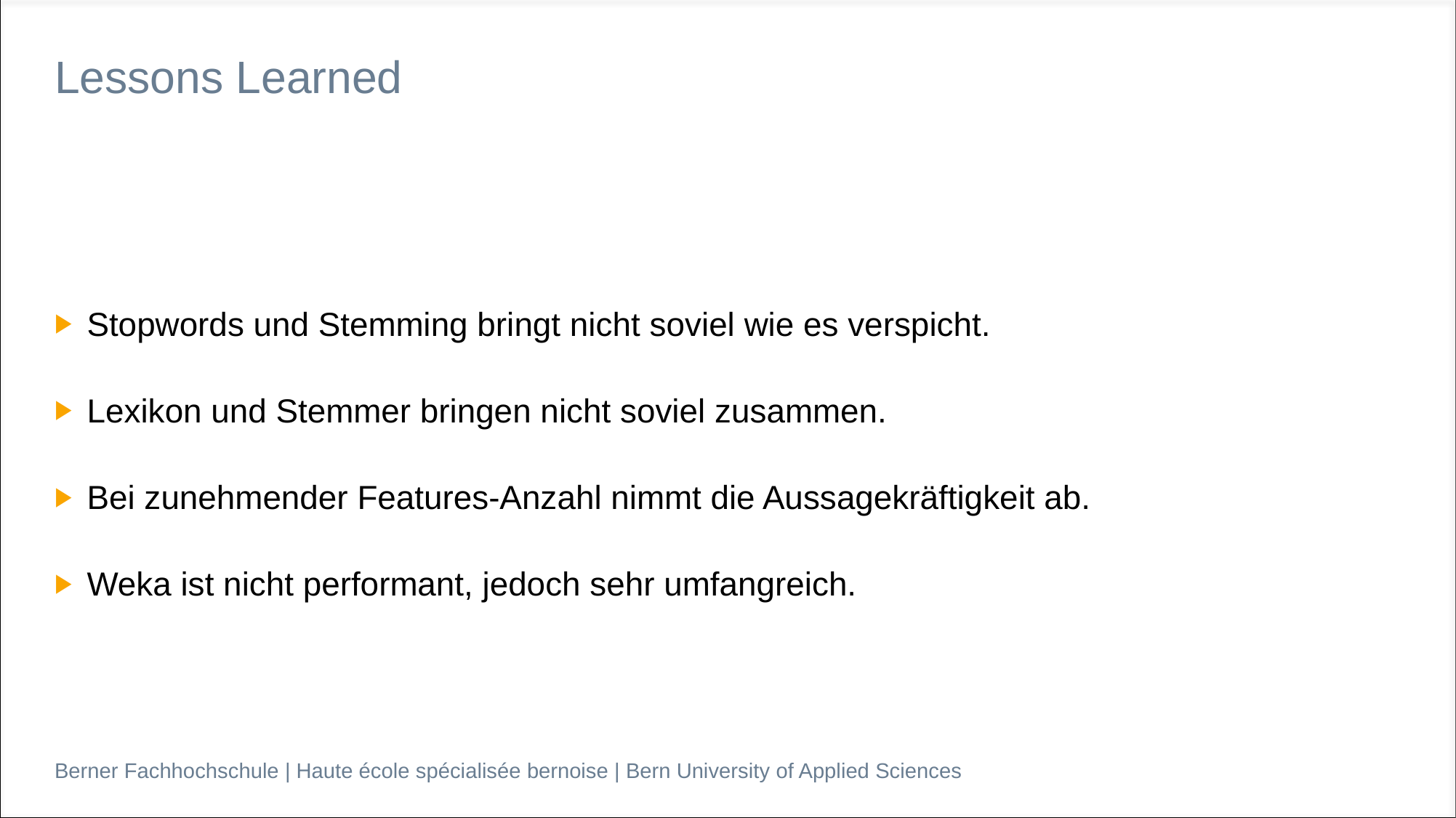

# Lessons Learned

Stopwords und Stemming bringt nicht soviel wie es verspicht.
Lexikon und Stemmer bringen nicht soviel zusammen.
Bei zunehmender Features-Anzahl nimmt die Aussagekräftigkeit ab.
Weka ist nicht performant, jedoch sehr umfangreich.